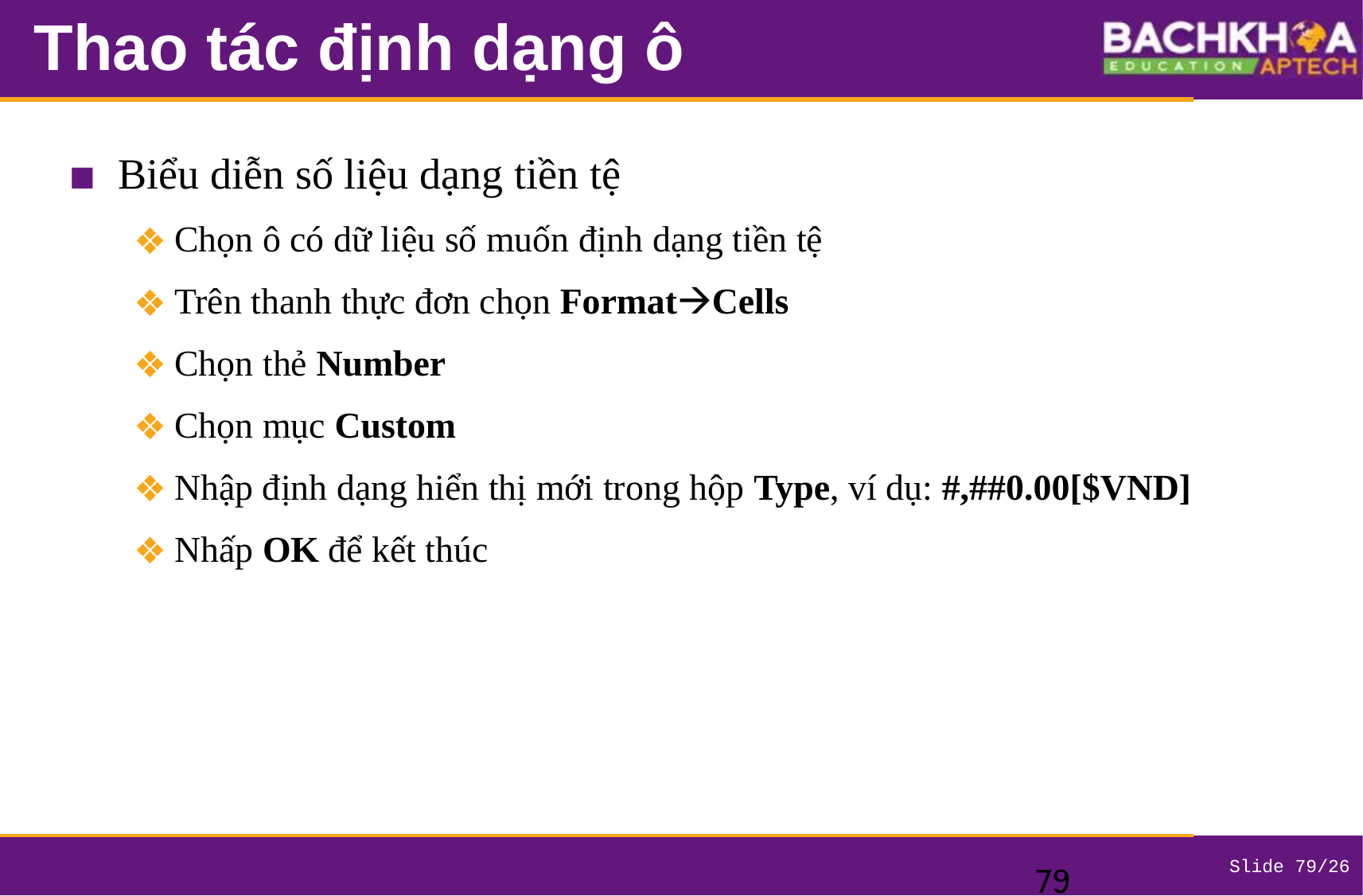

# Thao tác định dạng ô
Biểu diễn số liệu dạng tiền tệ
Chọn ô có dữ liệu số muốn định dạng tiền tệ
Trên thanh thực đơn chọn Format🡪Cells
Chọn thẻ Number
Chọn mục Custom
Nhập định dạng hiển thị mới trong hộp Type, ví dụ: #,##0.00[$VND]
Nhấp OK để kết thúc
79